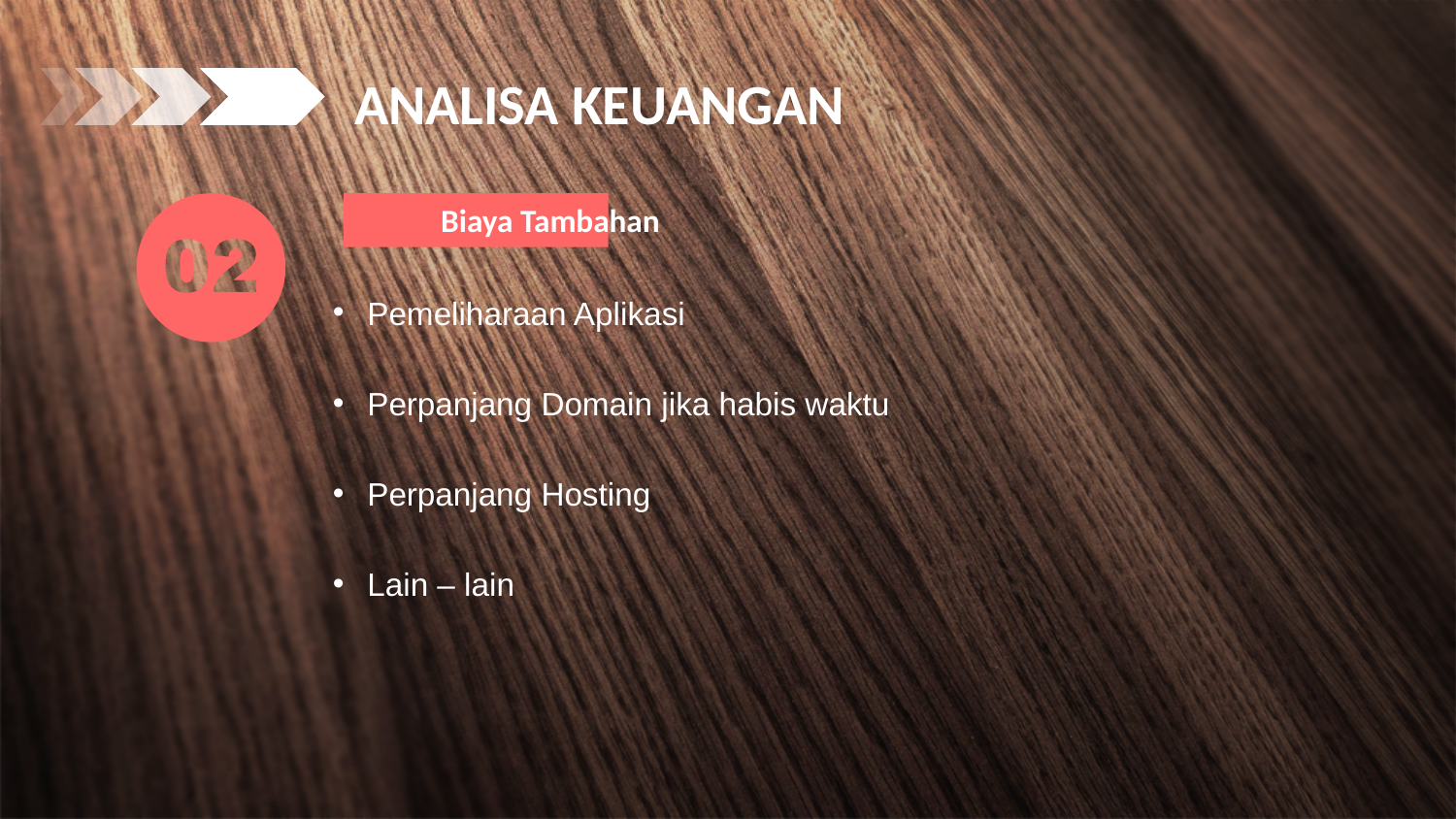

ANALISA KEUANGAN

Biaya Tambahan

Pemeliharaan Aplikasi

Perpanjang Domain jika habis waktu

Perpanjang Hosting

Lain – lain